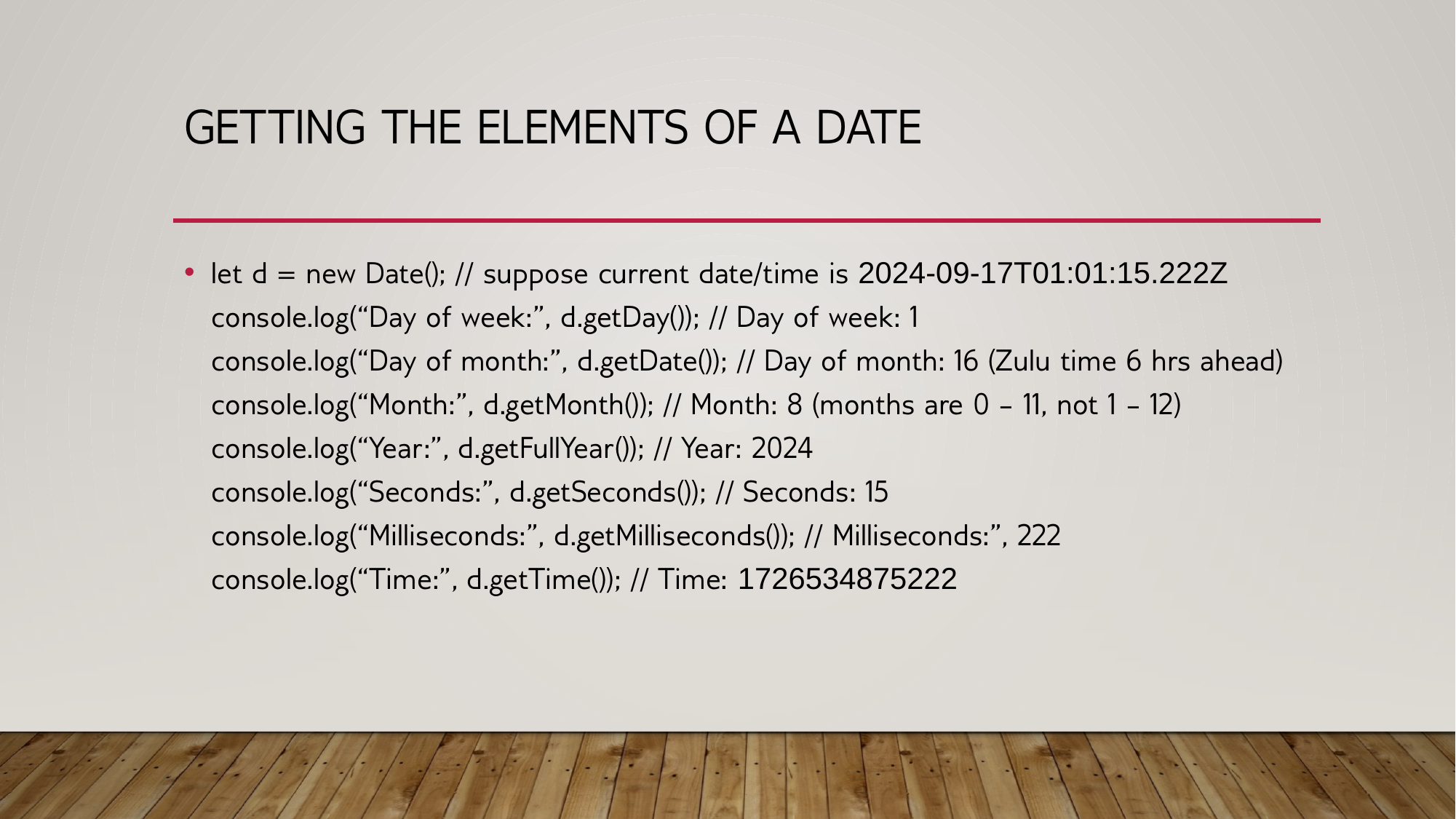

# Getting the elements of a date
let d = new Date(); // suppose current date/time is 2024-09-17T01:01:15.222Z
console.log(“Day of week:”, d.getDay()); // Day of week: 1
console.log(“Day of month:”, d.getDate()); // Day of month: 16 (Zulu time 6 hrs ahead)
console.log(“Month:”, d.getMonth()); // Month: 8 (months are 0 – 11, not 1 – 12)
console.log(“Year:”, d.getFullYear()); // Year: 2024
console.log(“Seconds:”, d.getSeconds()); // Seconds: 15
console.log(“Milliseconds:”, d.getMilliseconds()); // Milliseconds:”, 222
console.log(“Time:”, d.getTime()); // Time: 1726534875222